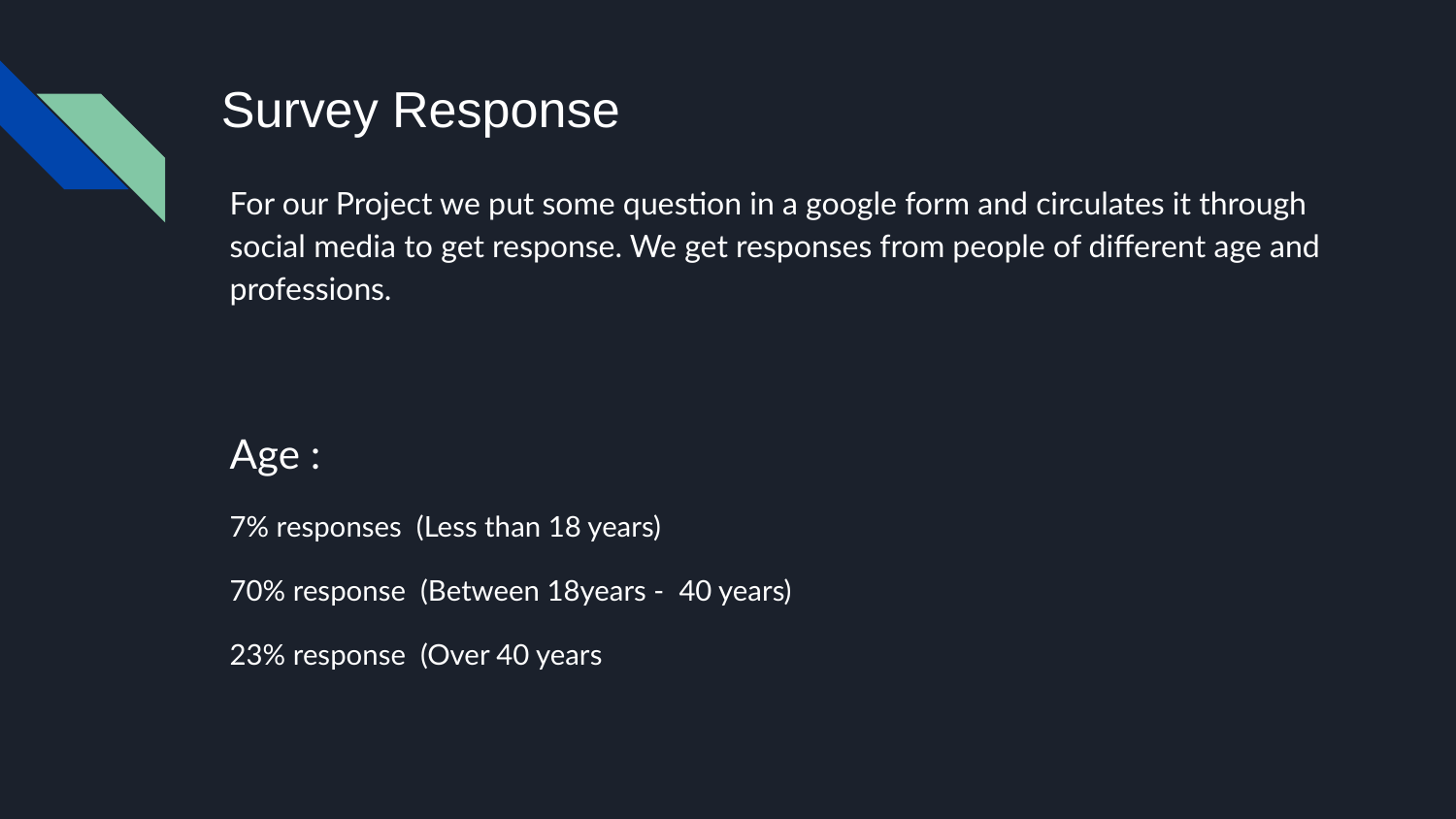

# Survey Response
For our Project we put some question in a google form and circulates it through social media to get response. We get responses from people of different age and professions.

Age :
7% responses  (Less than 18 years)
70% response  (Between 18years -  40 years)
23% response  (Over 40 years